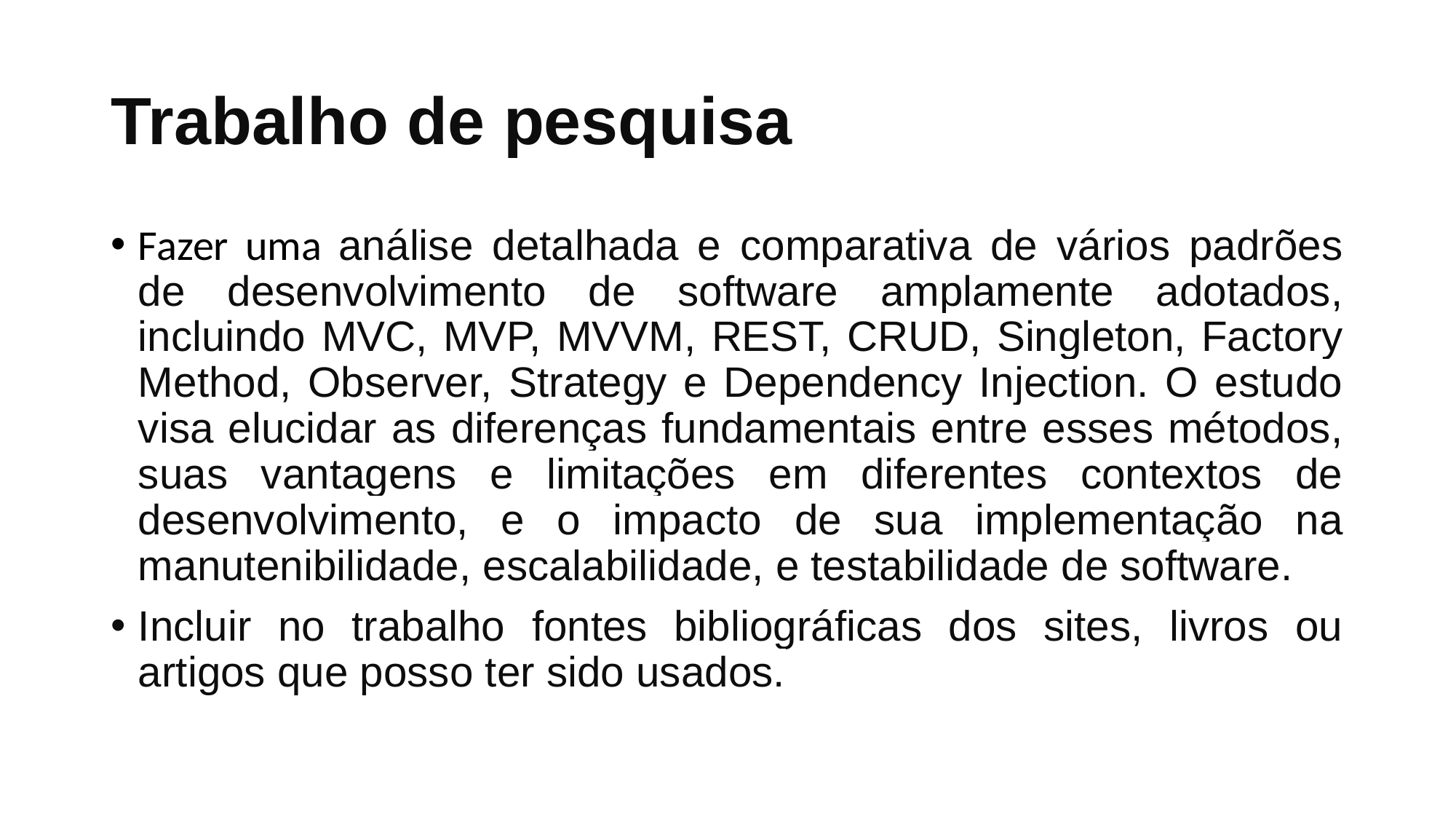

# Trabalho de pesquisa
Fazer uma análise detalhada e comparativa de vários padrões de desenvolvimento de software amplamente adotados, incluindo MVC, MVP, MVVM, REST, CRUD, Singleton, Factory Method, Observer, Strategy e Dependency Injection. O estudo visa elucidar as diferenças fundamentais entre esses métodos, suas vantagens e limitações em diferentes contextos de desenvolvimento, e o impacto de sua implementação na manutenibilidade, escalabilidade, e testabilidade de software.
Incluir no trabalho fontes bibliográficas dos sites, livros ou artigos que posso ter sido usados.